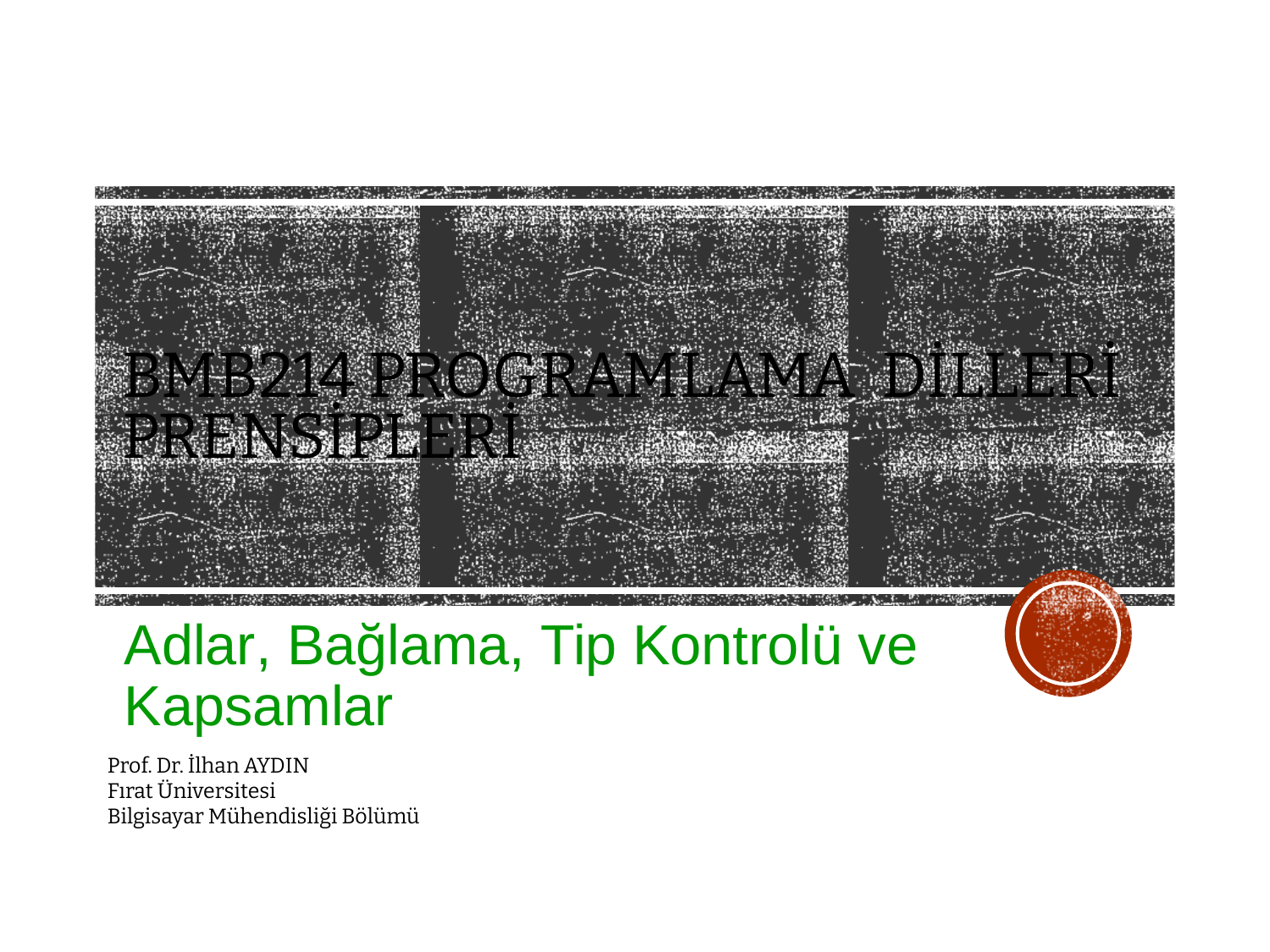

# BMB214 Programlama  Dilleri	Prensipleri
Adlar, Bağlama, Tip Kontrolü ve Kapsamlar
Prof. Dr. İlhan AYDIN
Fırat Üniversitesi
Bilgisayar Mühendisliği Bölümü